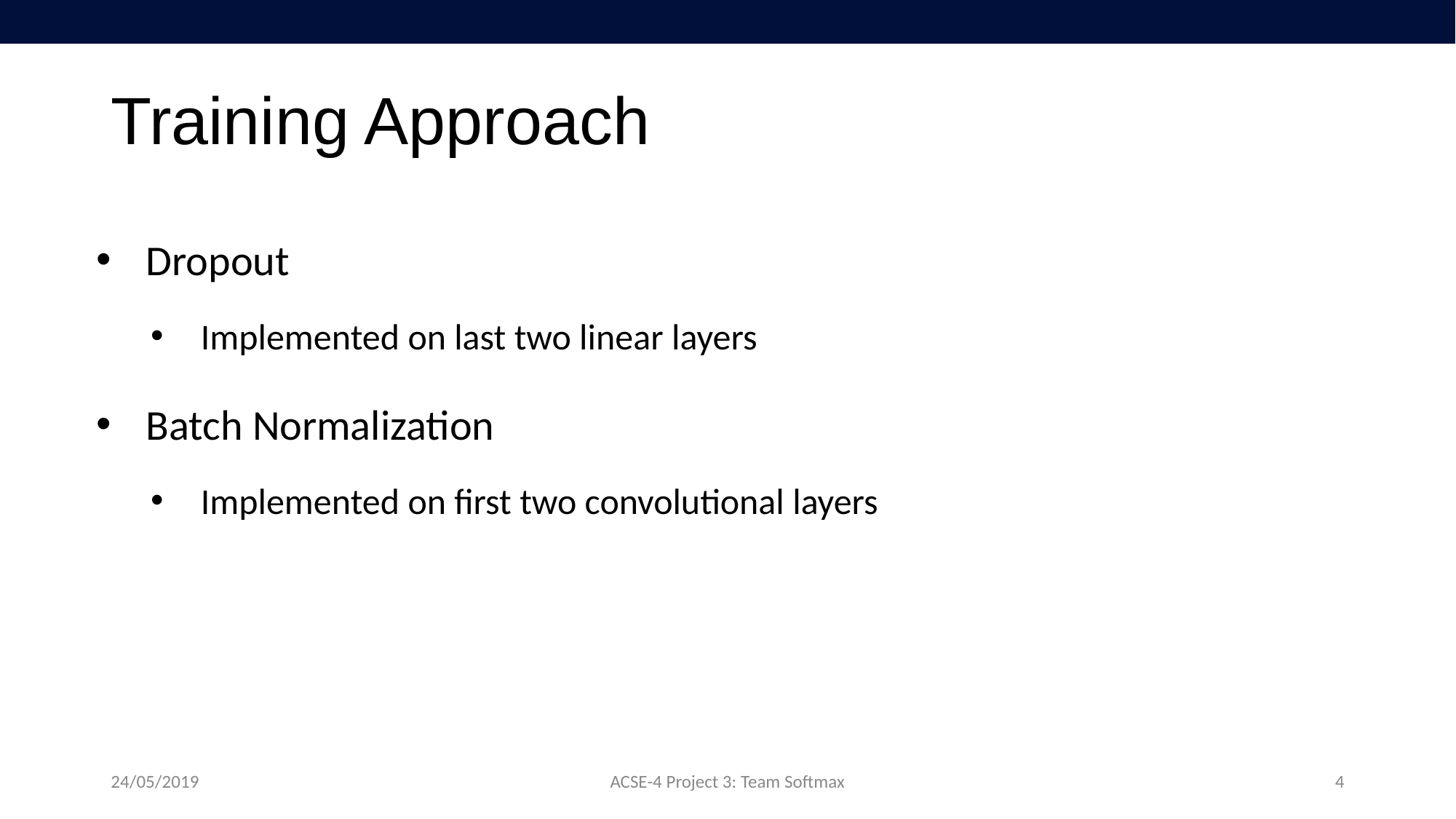

# Training Approach
Dropout
Implemented on last two linear layers
Batch Normalization
Implemented on first two convolutional layers

24/05/2019
ACSE-4 Project 3: Team Softmax
4